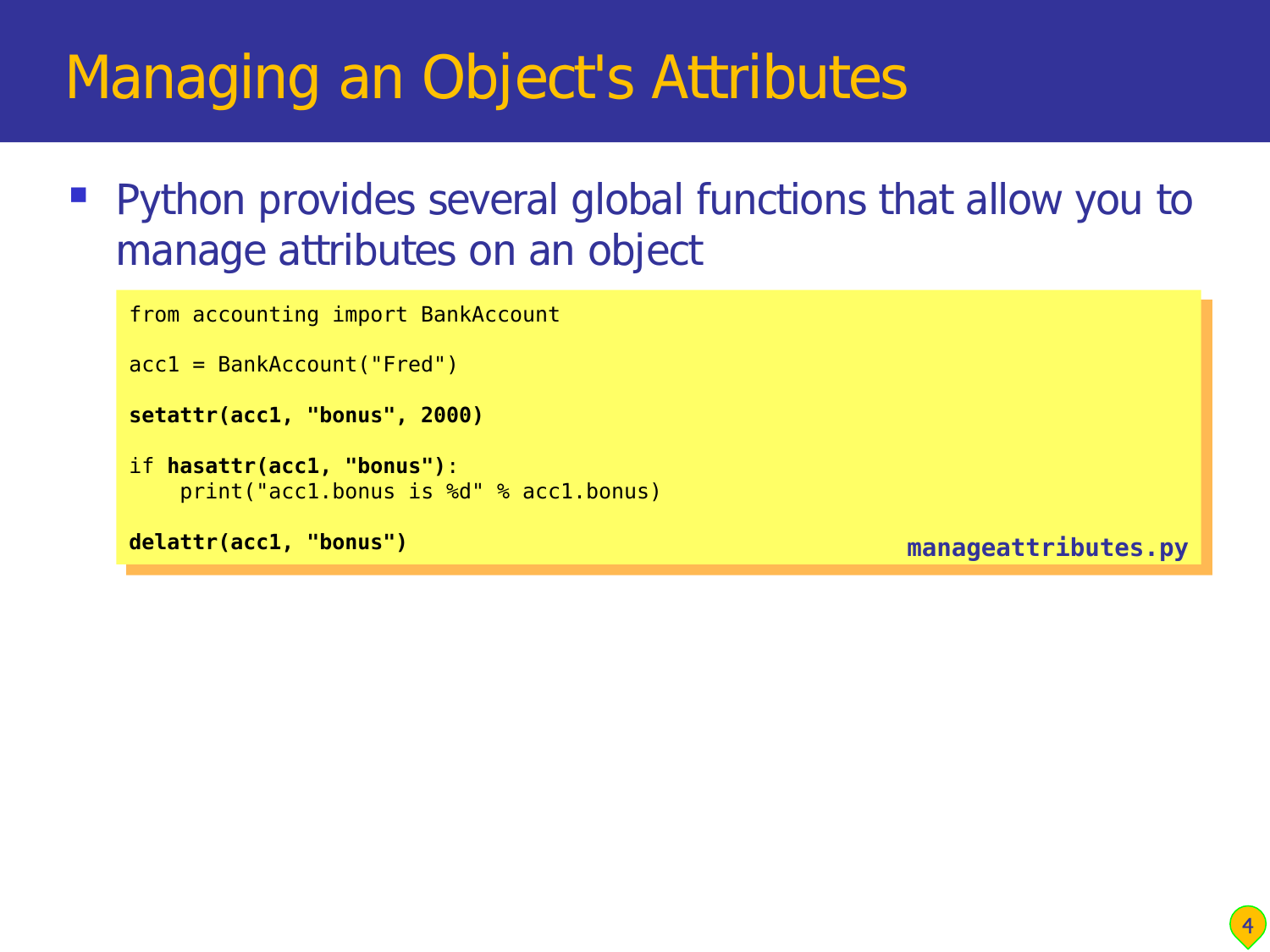

# Managing an Object's Attributes
Python provides several global functions that allow you to manage attributes on an object
from accounting import BankAccount

acc1 = BankAccount("Fred")

setattr(acc1, "bonus", 2000)

if hasattr(acc1, "bonus"):
    print("acc1.bonus is %d" % acc1.bonus)

delattr(acc1, "bonus")
manageattributes.py
4